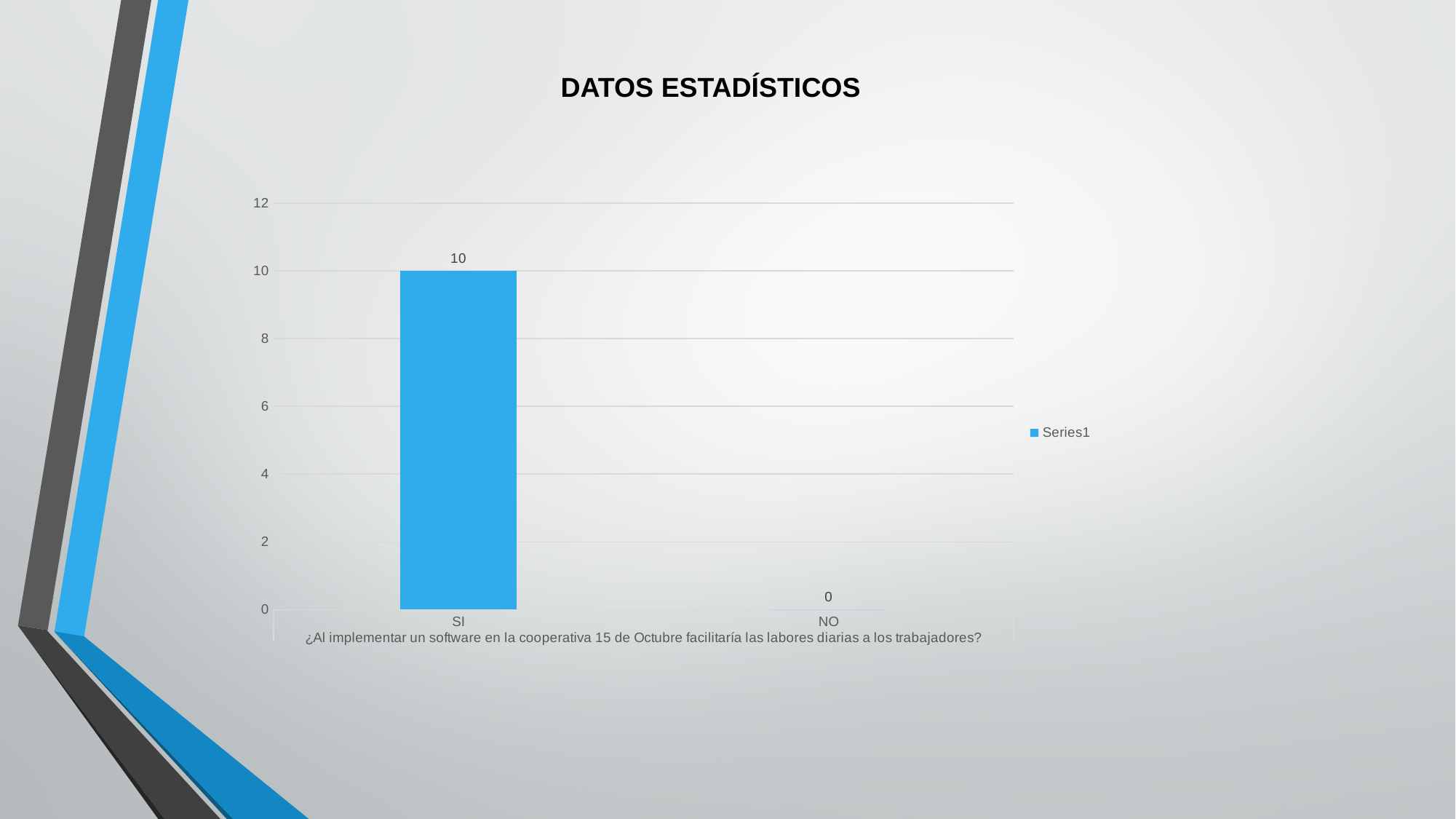

DATOS ESTADÍSTICOS

### Chart

| Category |  |
|---|---|
| SI | 10.0 |
| NO | 0.0 |